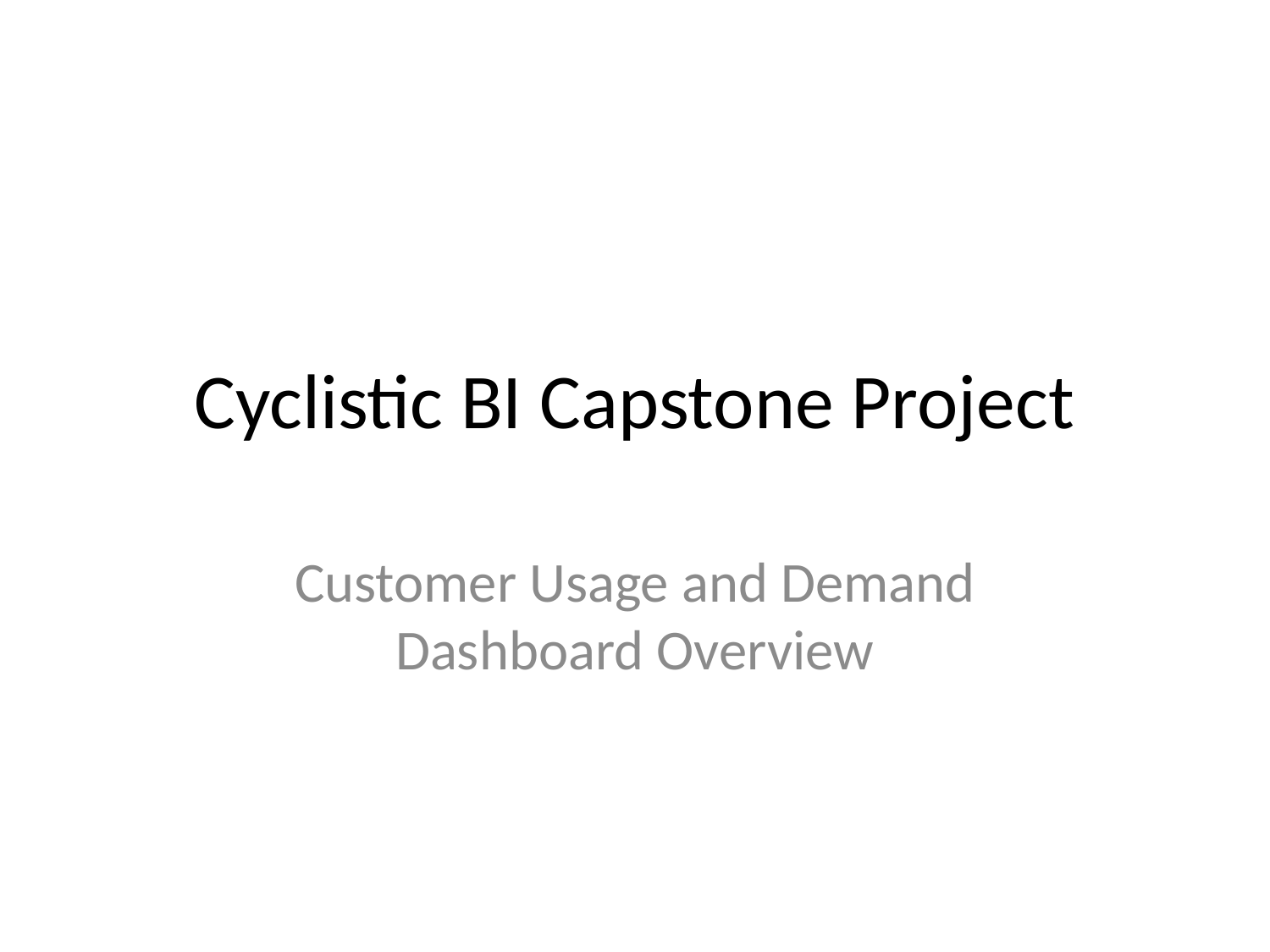

# Cyclistic BI Capstone Project
Customer Usage and Demand Dashboard Overview